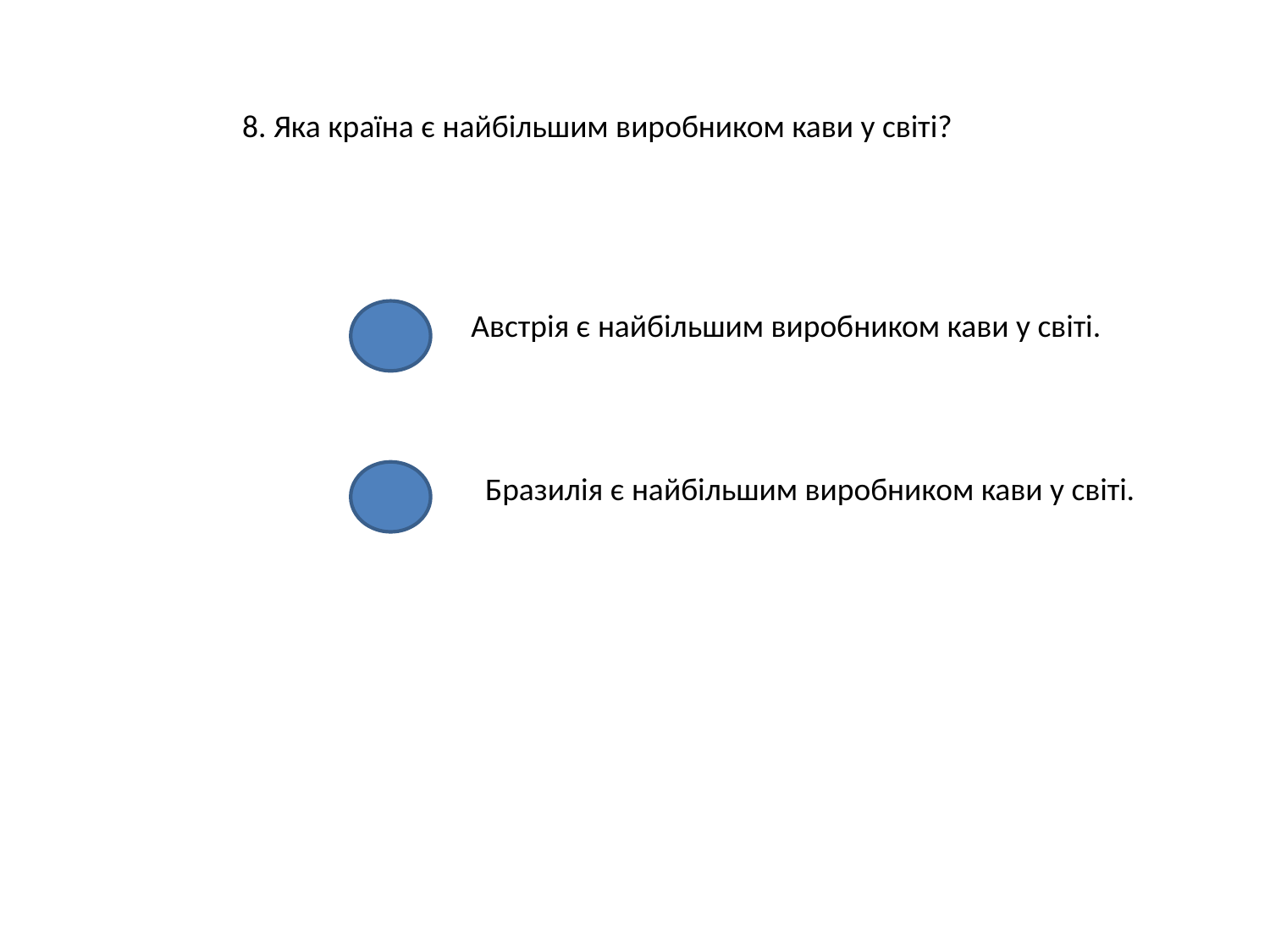

8. Яка країна є найбільшим виробником кави у світі?
Австрія є найбільшим виробником кави у світі.

Бразилія є найбільшим виробником кави у світі.